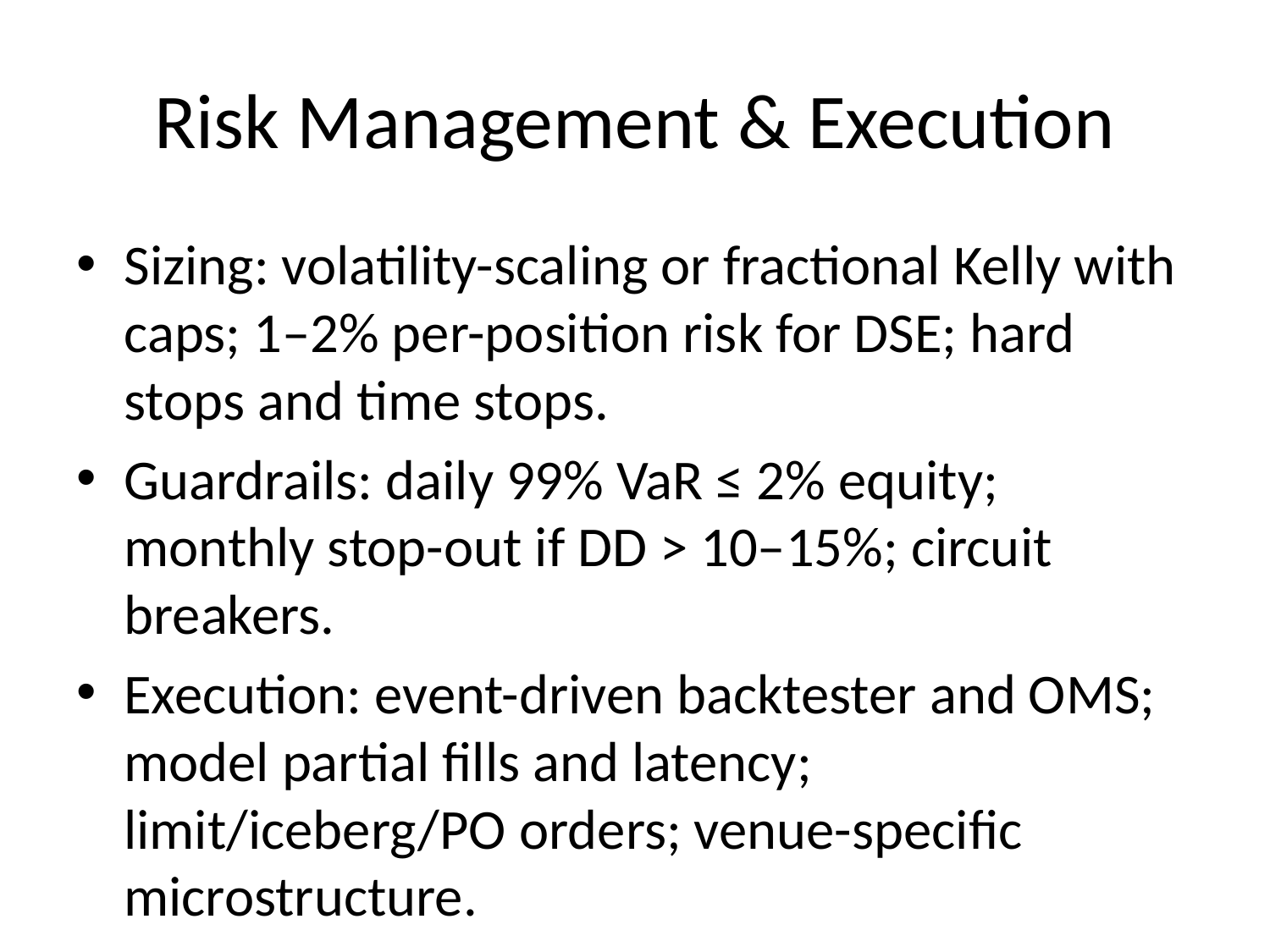

# Risk Management & Execution
Sizing: volatility-scaling or fractional Kelly with caps; 1–2% per-position risk for DSE; hard stops and time stops.
Guardrails: daily 99% VaR ≤ 2% equity; monthly stop-out if DD > 10–15%; circuit breakers.
Execution: event-driven backtester and OMS; model partial fills and latency; limit/iceberg/PO orders; venue-specific microstructure.